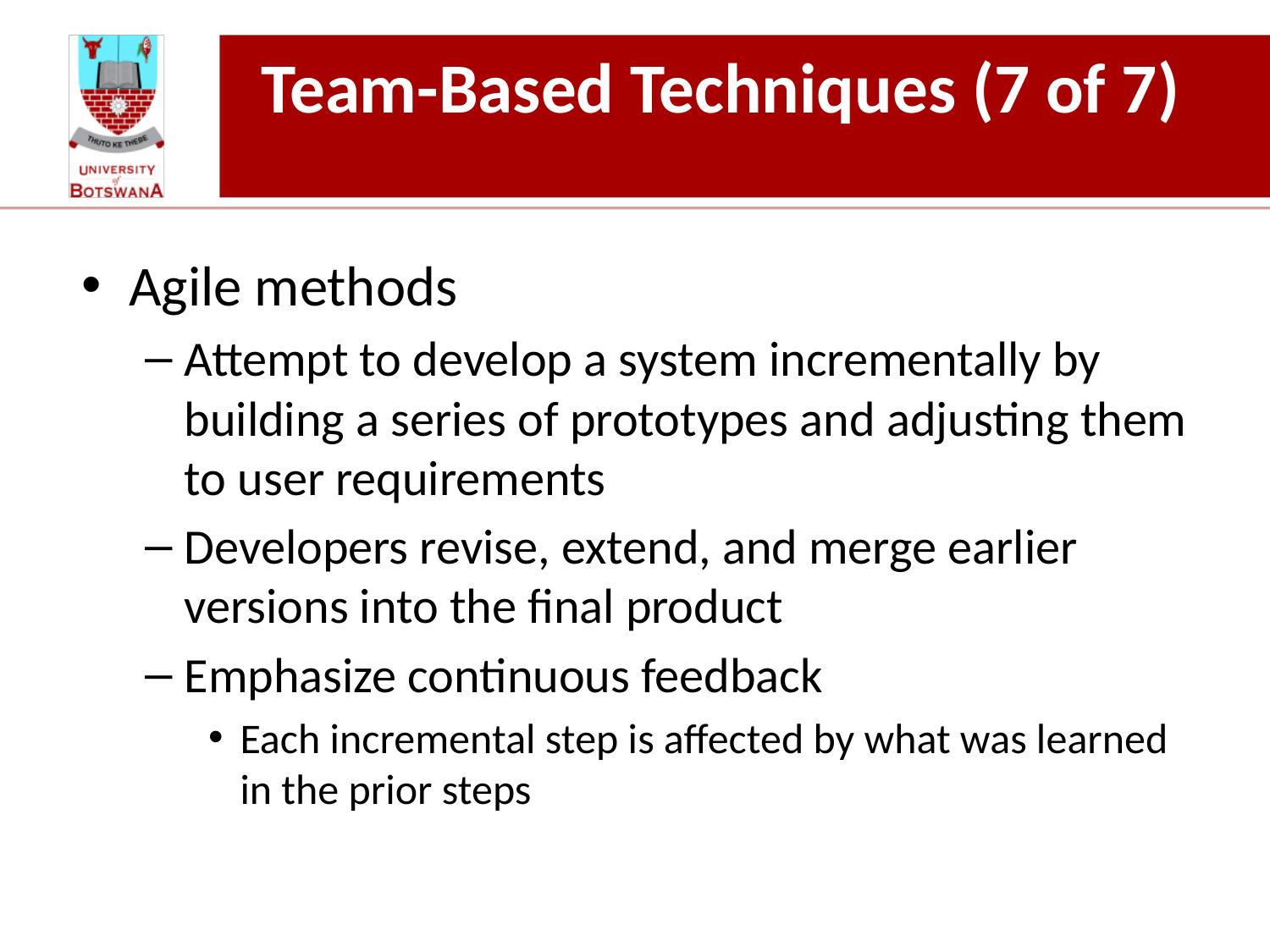

# Team-Based Techniques (7 of 7)
Agile methods
Attempt to develop a system incrementally by building a series of prototypes and adjusting them to user requirements
Developers revise, extend, and merge earlier versions into the final product
Emphasize continuous feedback
Each incremental step is affected by what was learned in the prior steps